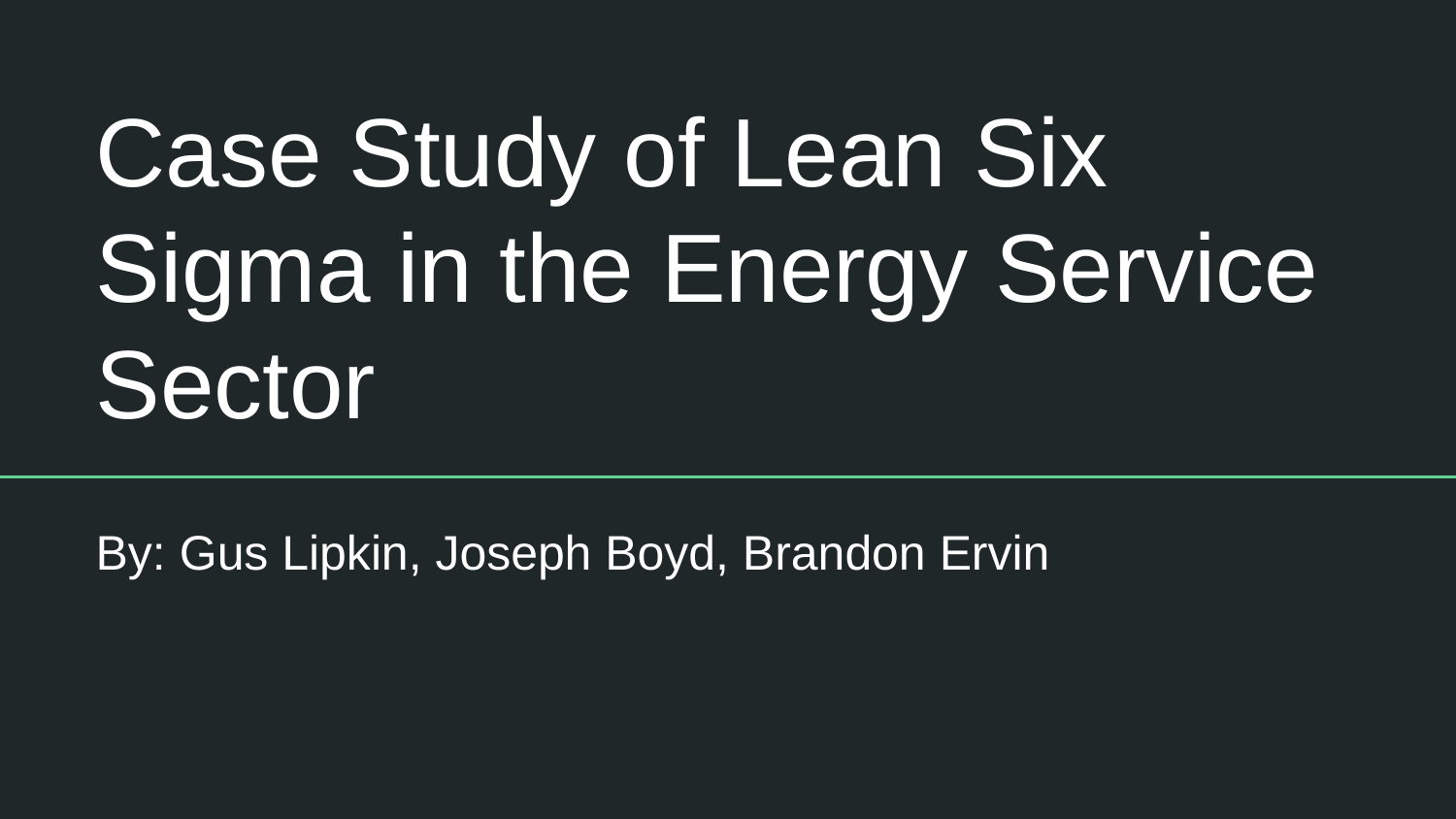

# Case Study of Lean Six Sigma in the Energy Service Sector
By: Gus Lipkin, Joseph Boyd, Brandon Ervin